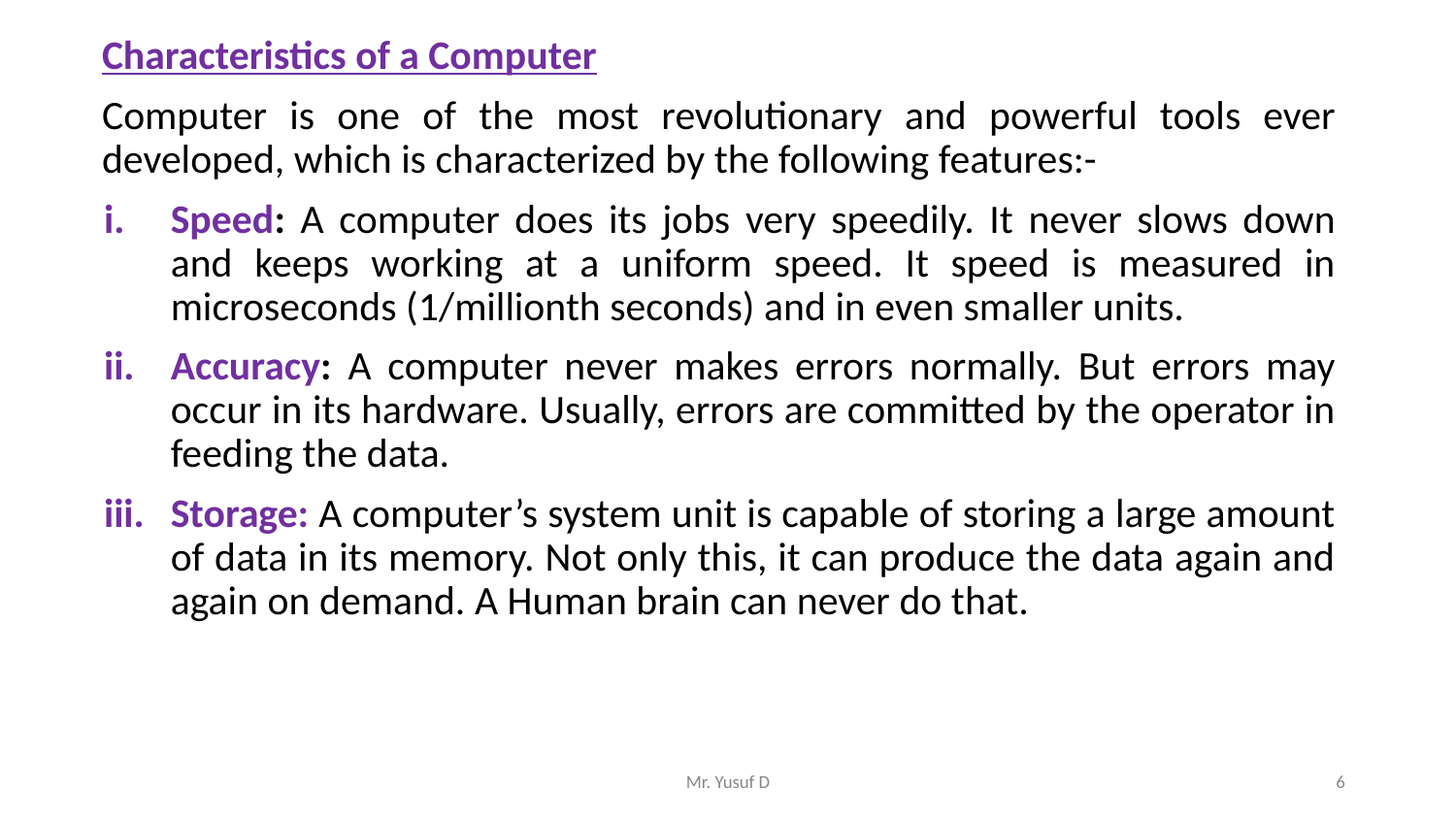

Characteristics of a Computer
Computer is one of the most revolutionary and powerful tools ever developed, which is characterized by the following features:-
Speed: A computer does its jobs very speedily. It never slows down and keeps working at a uniform speed. It speed is measured in microseconds (1/millionth seconds) and in even smaller units.
Accuracy: A computer never makes errors normally. But errors may occur in its hardware. Usually, errors are committed by the operator in feeding the data.
Storage: A computer’s system unit is capable of storing a large amount of data in its memory. Not only this, it can produce the data again and again on demand. A Human brain can never do that.

Mr. Yusuf D
6